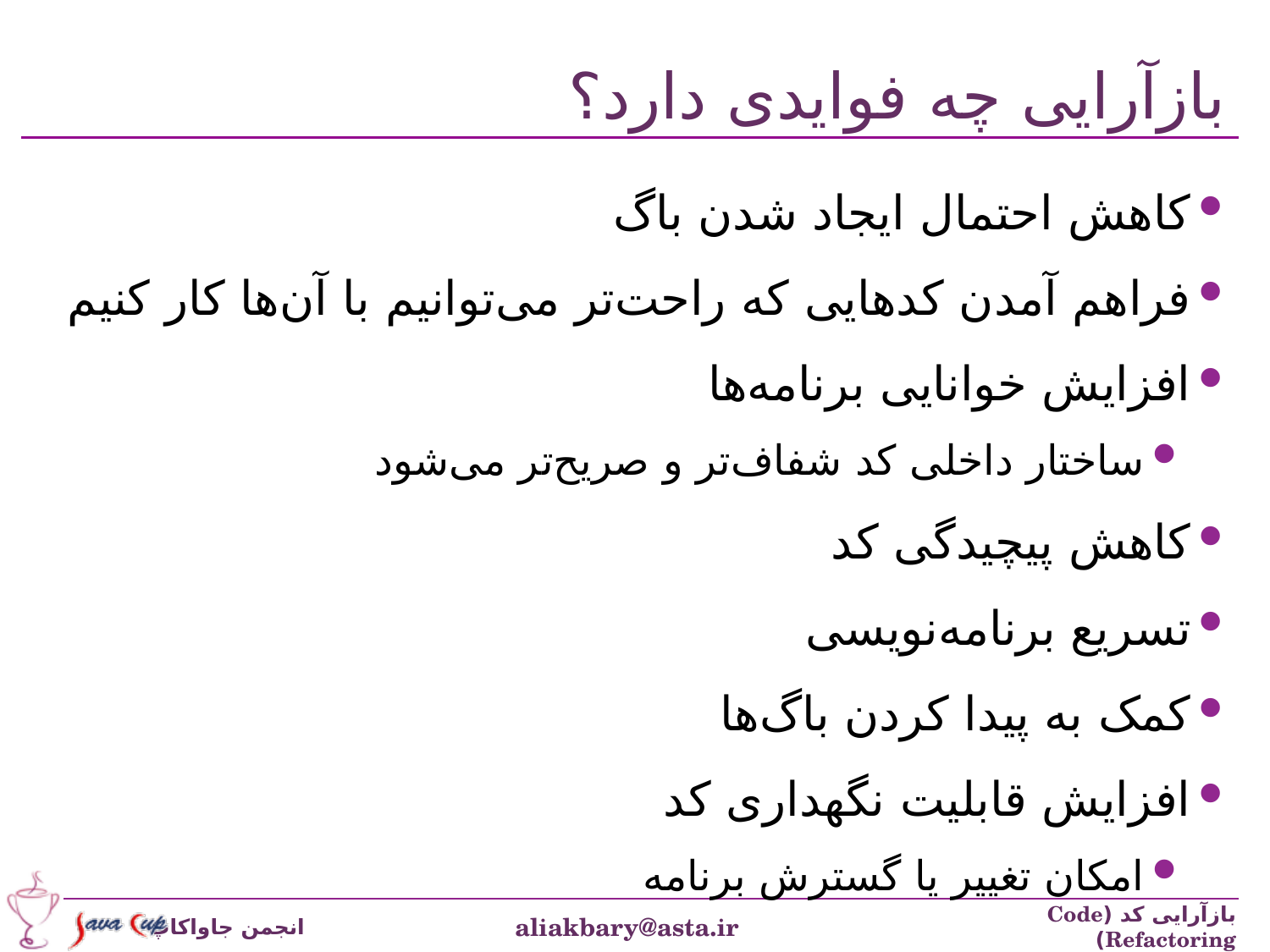

# بازآرایی چه فوایدی دارد؟
کاهش احتمال ایجاد شدن باگ
فراهم آمدن کدهایی که راحت‌تر می‌توانیم با آن‌ها کار کنیم
افزایش خوانایی برنامه‌ها
ساختار داخلی کد شفاف‌تر و صریح‌تر می‌شود
کاهش پیچیدگی کد
تسریع برنامه‌نویسی
کمک به پیدا کردن باگ‌ها
افزایش قابلیت نگهداری کد
امکان تغییر یا گسترش برنامه